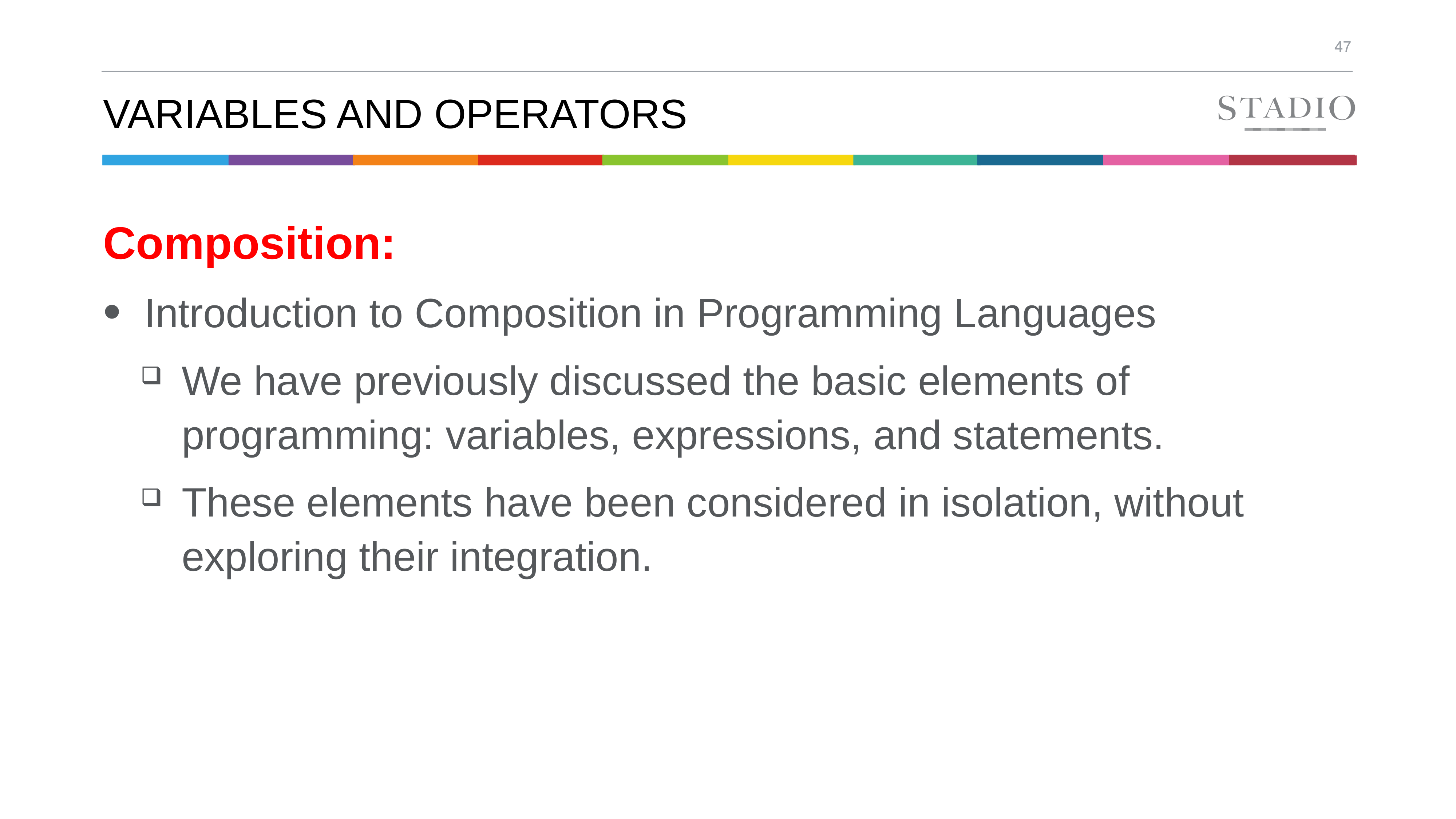

# Variables and Operators

Composition:
Introduction to Composition in Programming Languages
We have previously discussed the basic elements of programming: variables, expressions, and statements.
These elements have been considered in isolation, without exploring their integration.